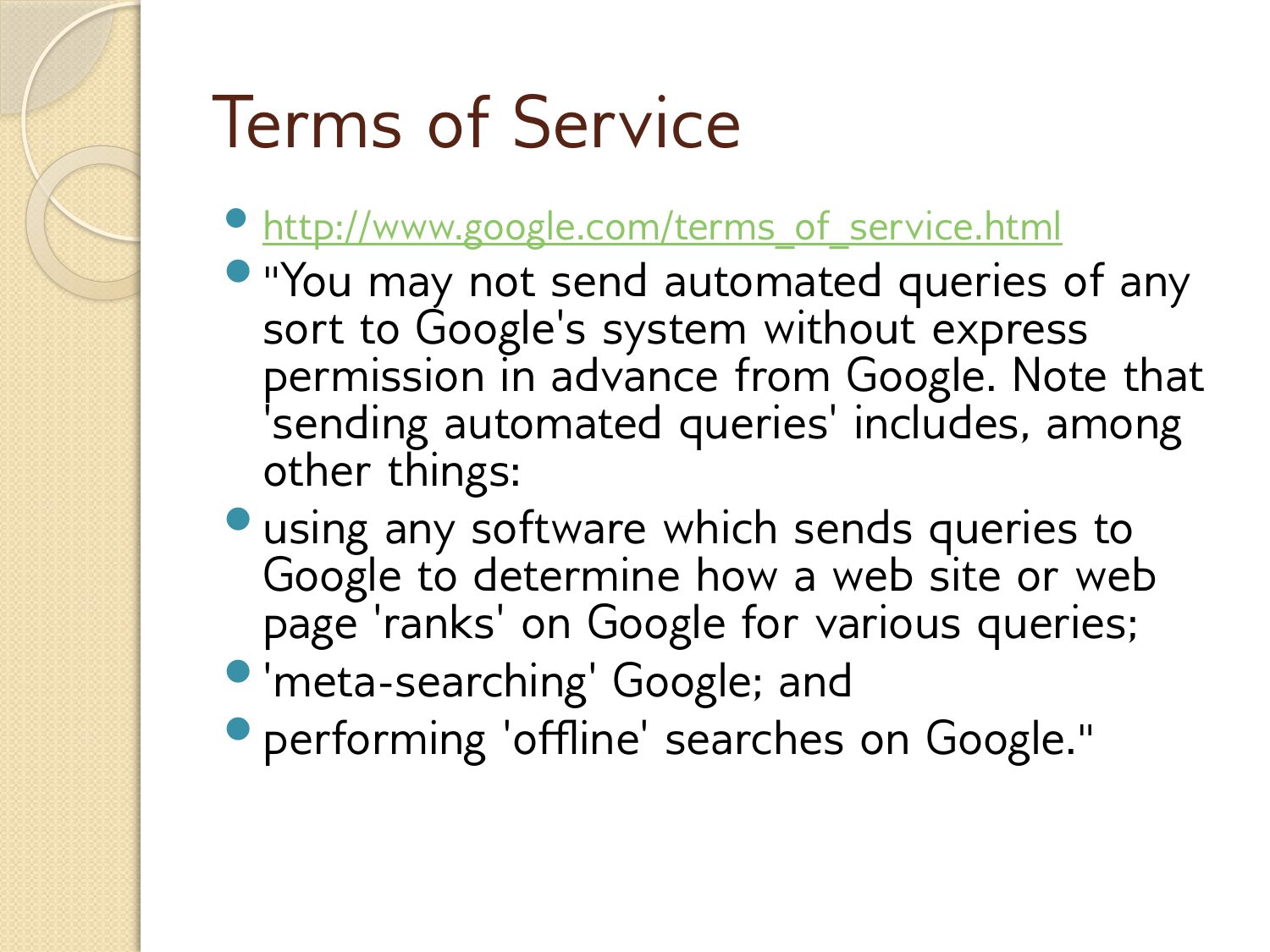

50
# Terms of Service
http://www.google.com/terms_of_service.html
"You may not send automated queries of any sort to Google's system without express permission in advance from Google. Note that 'sending automated queries' includes, among other things:
using any software which sends queries to Google to determine how a web site or web page 'ranks' on Google for various queries;
'meta-searching' Google; and
performing 'offline' searches on Google."